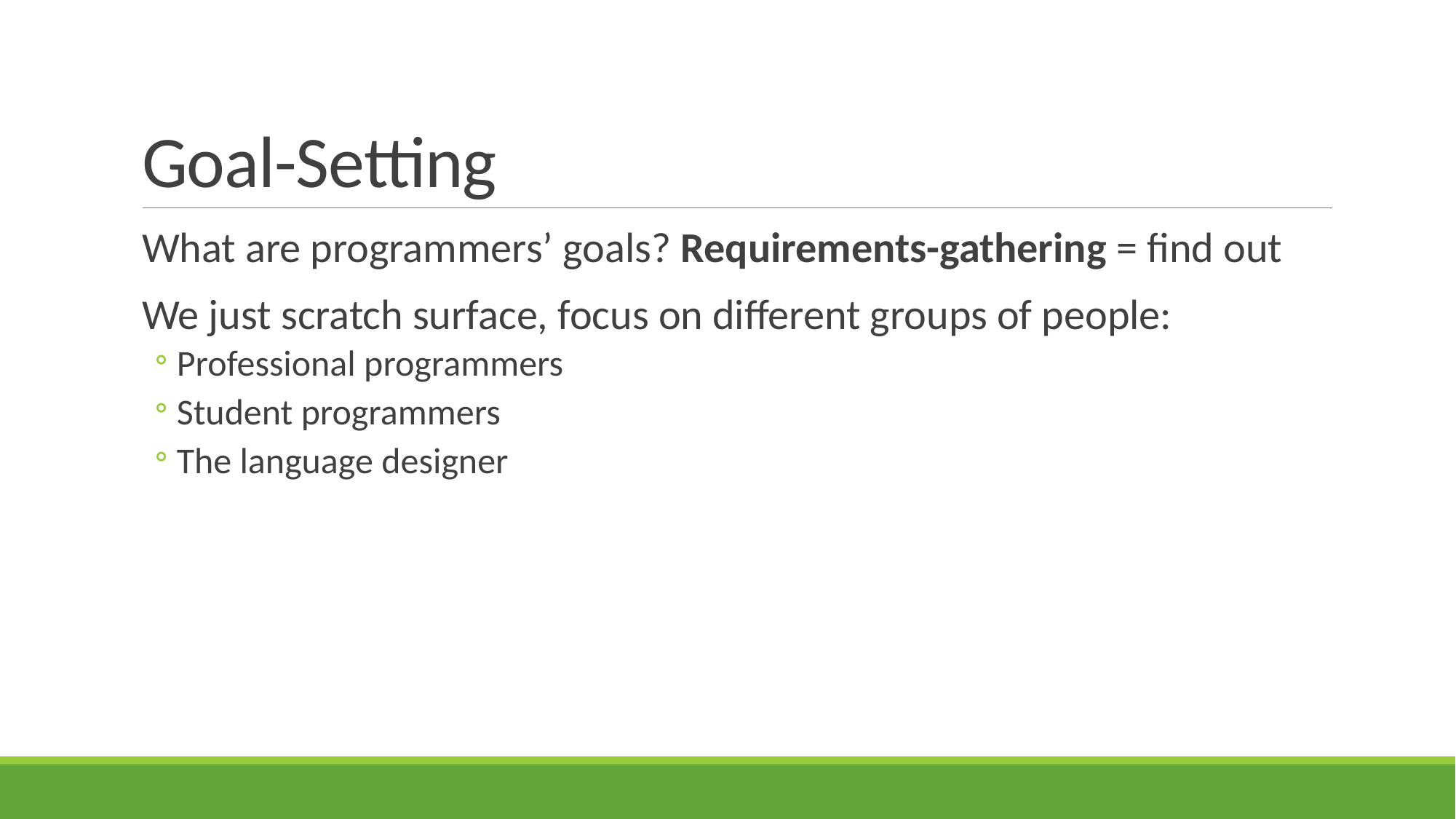

# Goal-Setting
What are programmers’ goals? Requirements-gathering = find out
We just scratch surface, focus on different groups of people:
Professional programmers
Student programmers
The language designer